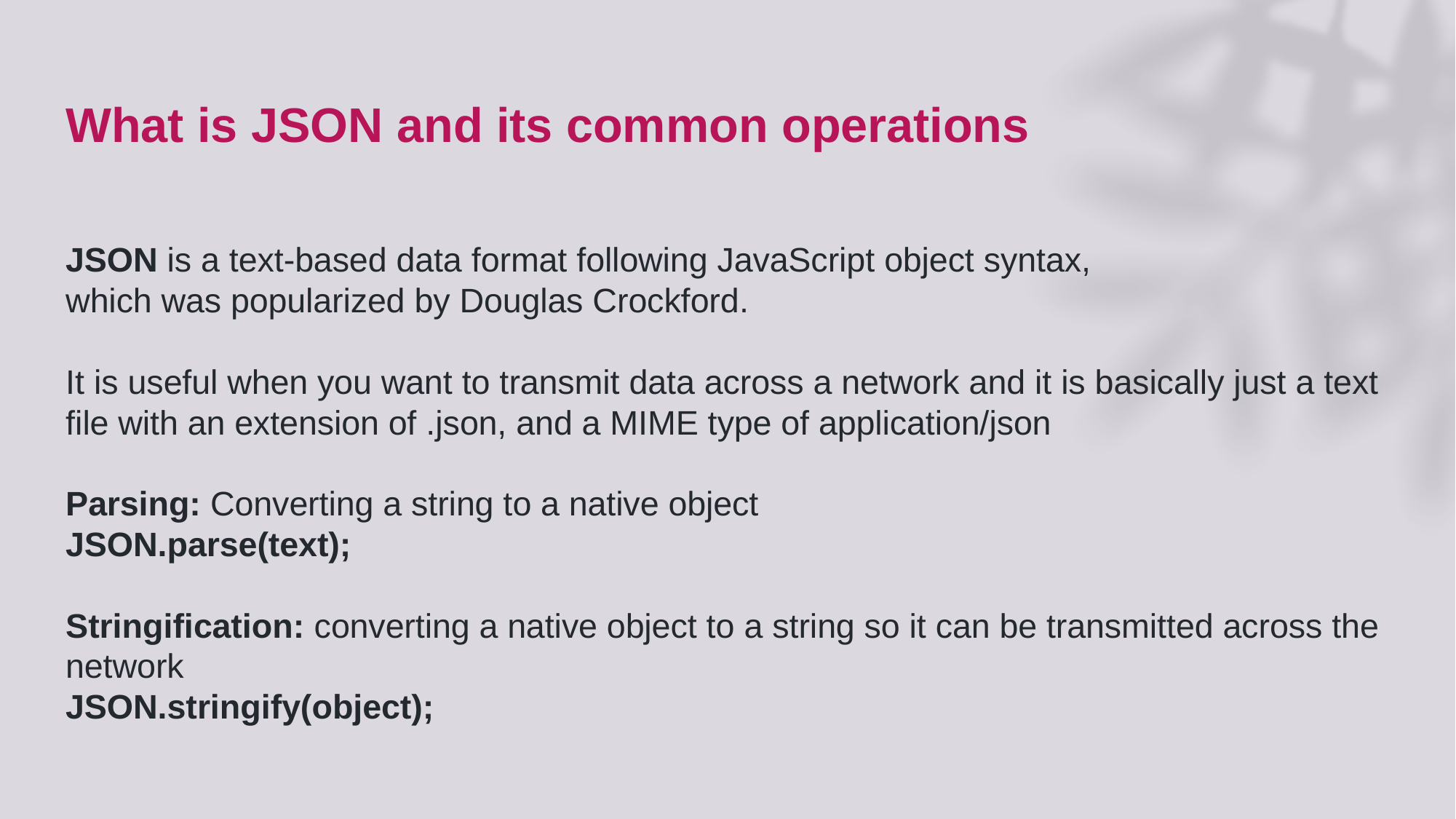

# What is JSON and its common operations
JSON is a text-based data format following JavaScript object syntax,
which was popularized by Douglas Crockford.

It is useful when you want to transmit data across a network and it is basically just a text file with an extension of .json, and a MIME type of application/json

Parsing: Converting a string to a native object
JSON.parse(text);

Stringification: converting a native object to a string so it can be transmitted across the network
JSON.stringify(object);